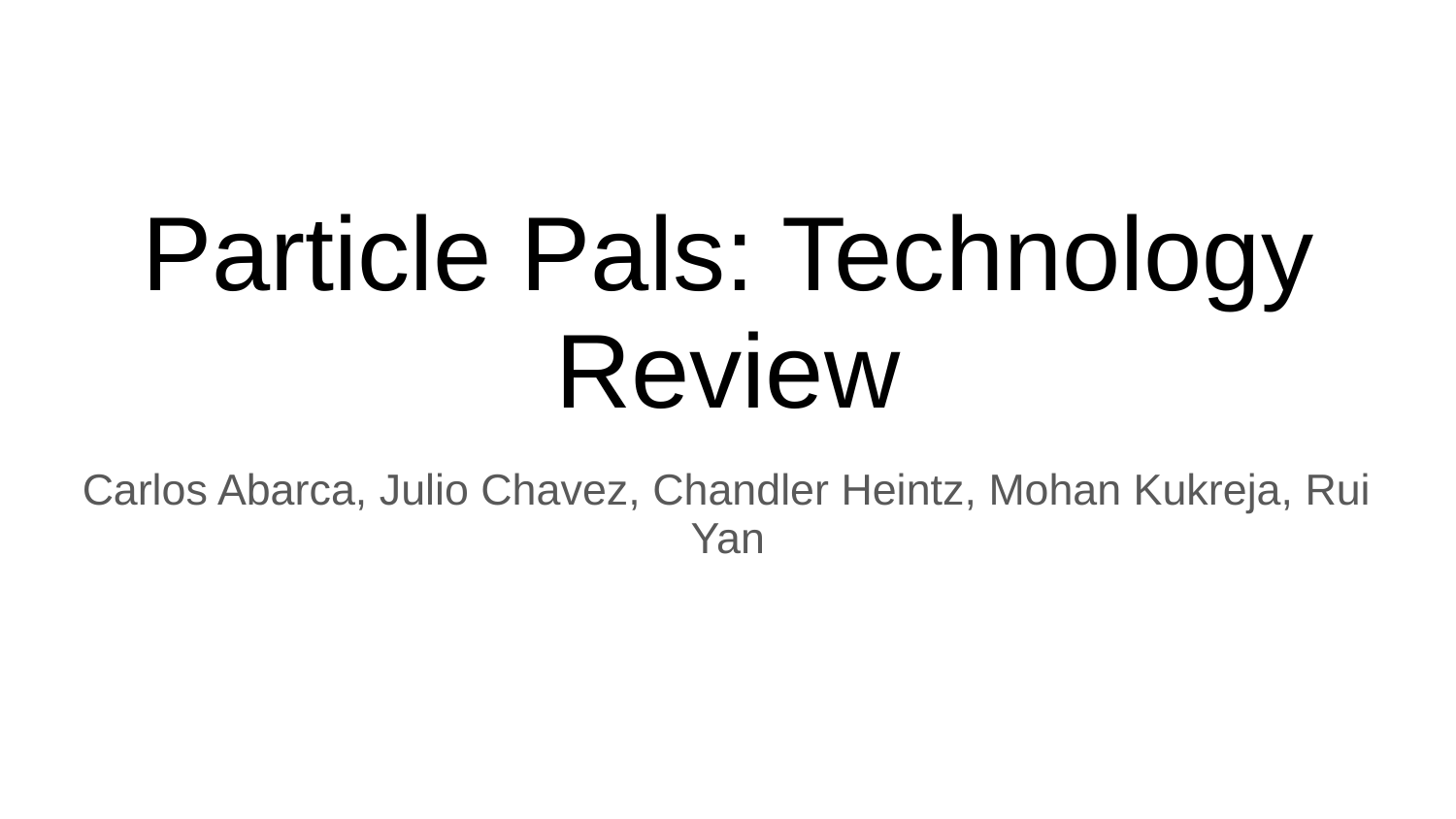

# Particle Pals: Technology Review
Carlos Abarca, Julio Chavez, Chandler Heintz, Mohan Kukreja, Rui Yan